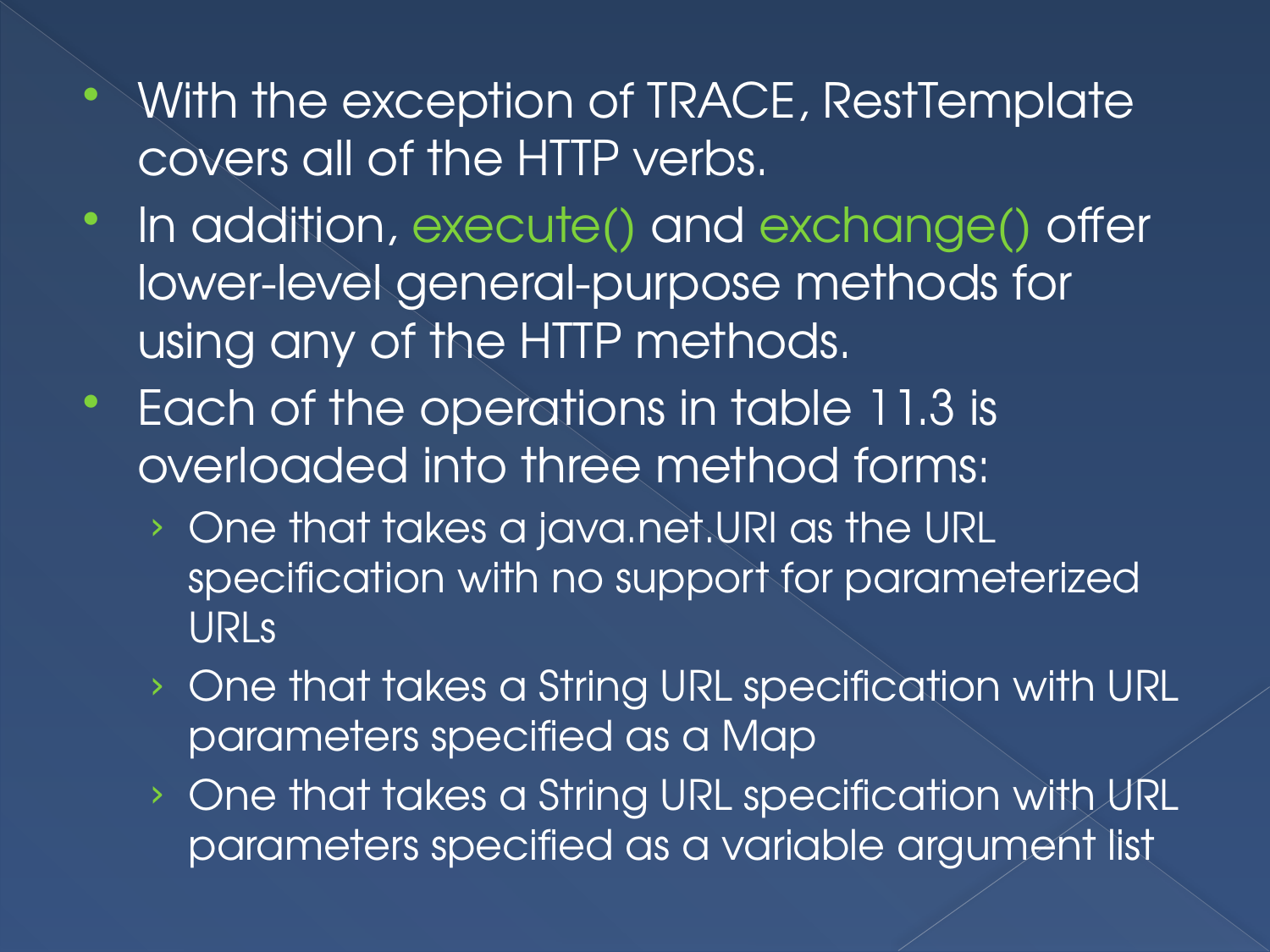

With the exception of TRACE, RestTemplate covers all of the HTTP verbs.
In addition, execute() and exchange() offer lower-level general-purpose methods for using any of the HTTP methods.
Each of the operations in table 11.3 is overloaded into three method forms:
One that takes a java.net.URI as the URL specification with no support for parameterized URLs
One that takes a String URL specification with URL parameters specified as a Map
One that takes a String URL specification with URL parameters specified as a variable argument list